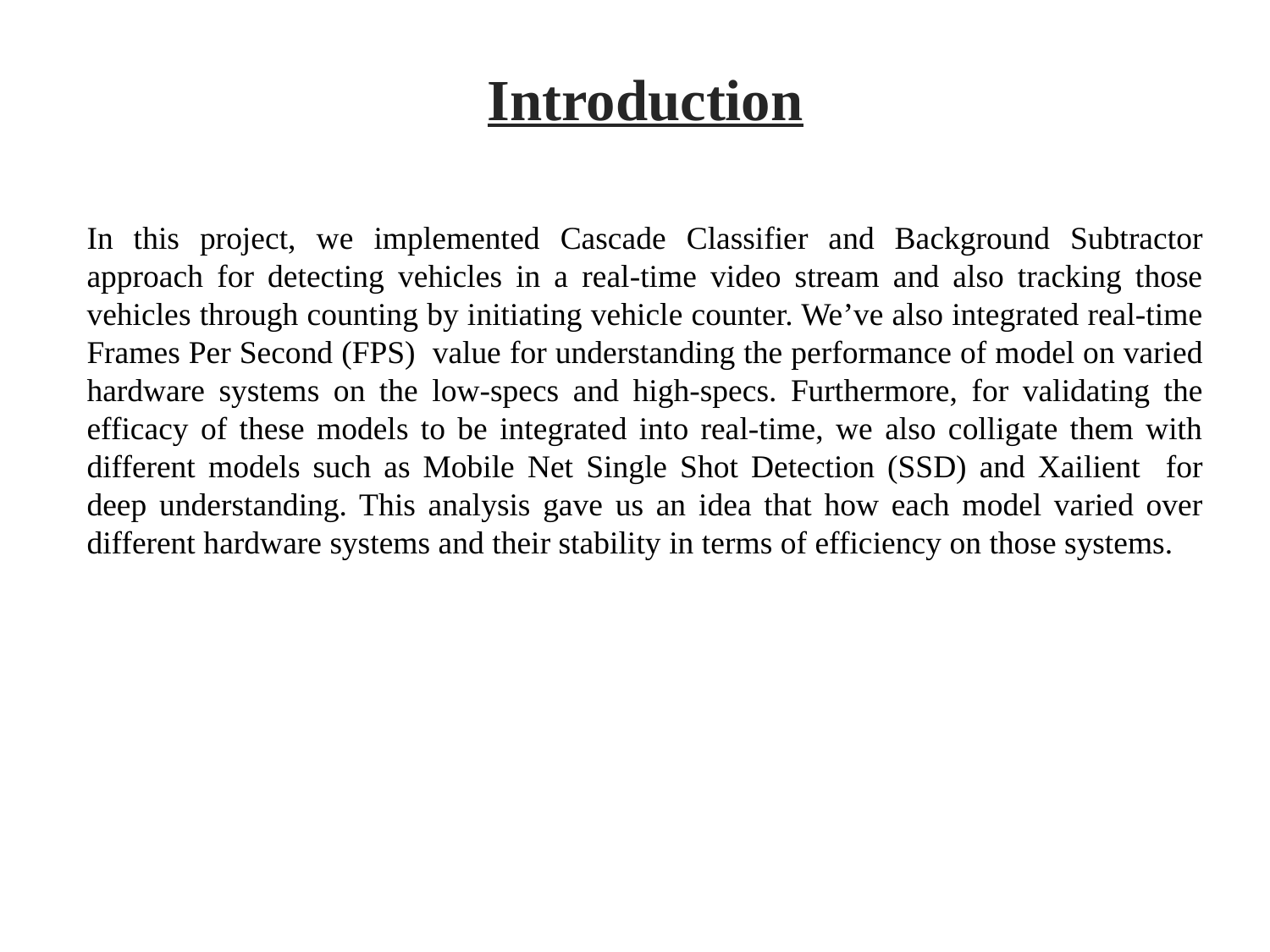

Introduction
In this project, we implemented Cascade Classifier and Background Subtractor approach for detecting vehicles in a real-time video stream and also tracking those vehicles through counting by initiating vehicle counter. We’ve also integrated real-time Frames Per Second (FPS)  value for understanding the performance of model on varied hardware systems on the low-specs and high-specs. Furthermore, for validating the efficacy of these models to be integrated into real-time, we also colligate them with different models such as Mobile Net Single Shot Detection (SSD) and Xailient  for deep understanding. This analysis gave us an idea that how each model varied over different hardware systems and their stability in terms of efficiency on those systems.